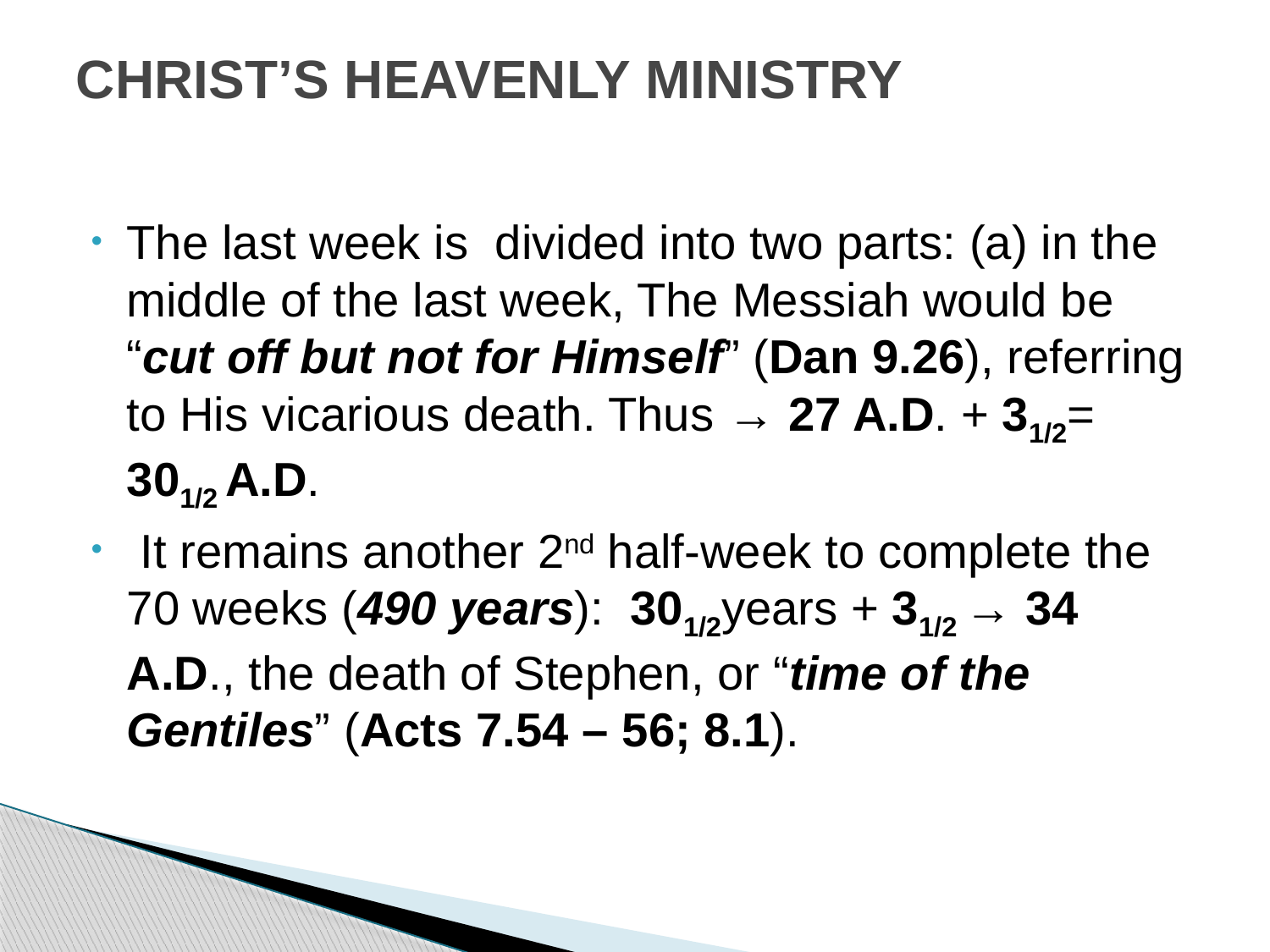

# CHRIST’S HEAVENLY MINISTRY
The last week is  divided into two parts: (a) in the middle of the last week, The Messiah would be “cut off but not for Himself” (Dan 9.26), referring to His vicarious death. Thus → 27 A.D. + 31/2= 301/2 A.D.
 It remains another 2nd half-week to complete the 70 weeks (490 years):  301/2years + 31/2 → 34 A.D., the death of Stephen, or “time of the Gentiles” (Acts 7.54 – 56; 8.1).